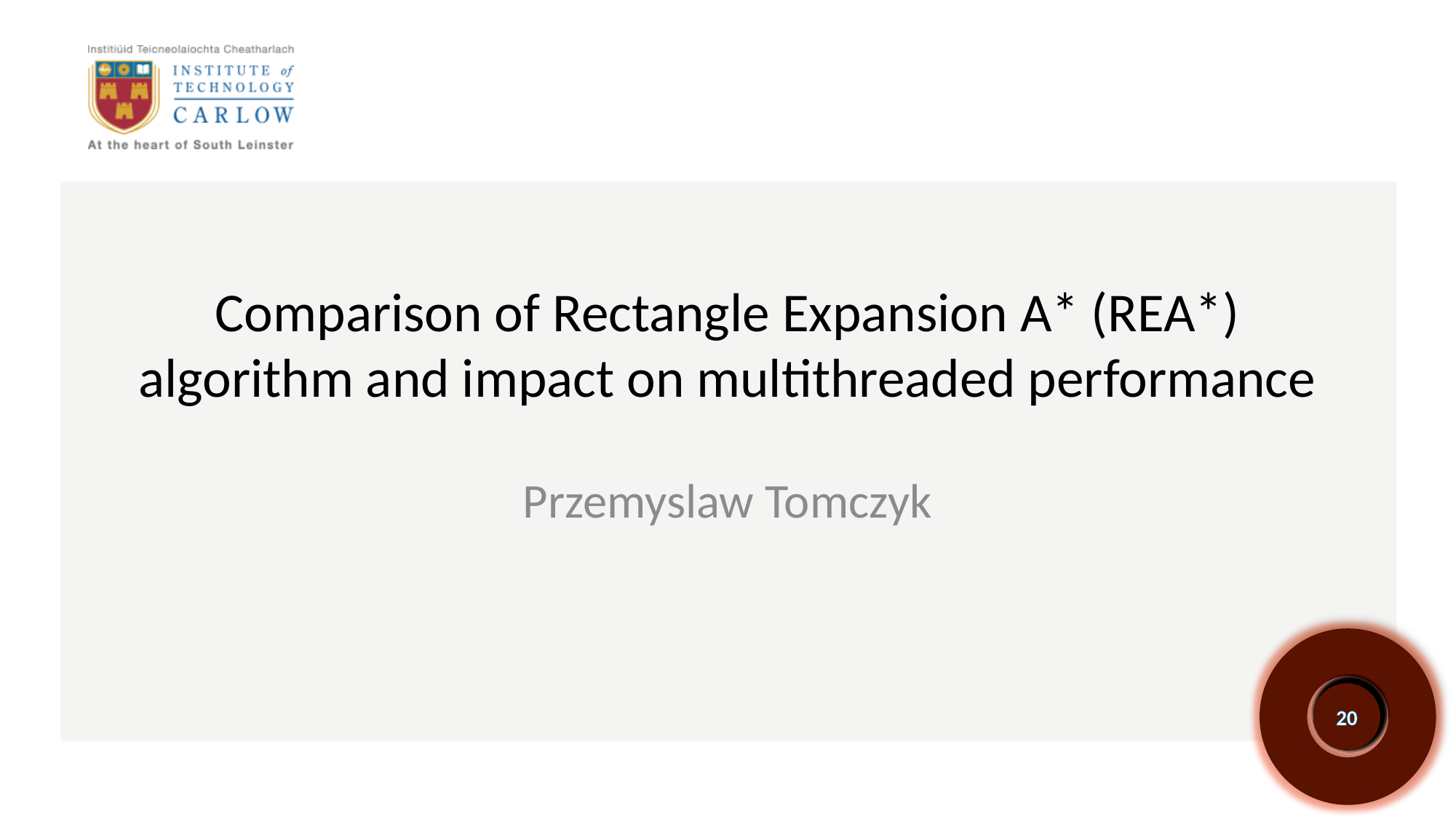

# Comparison of Rectangle Expansion A* (REA*) algorithm and impact on multithreaded performance
Przemyslaw Tomczyk